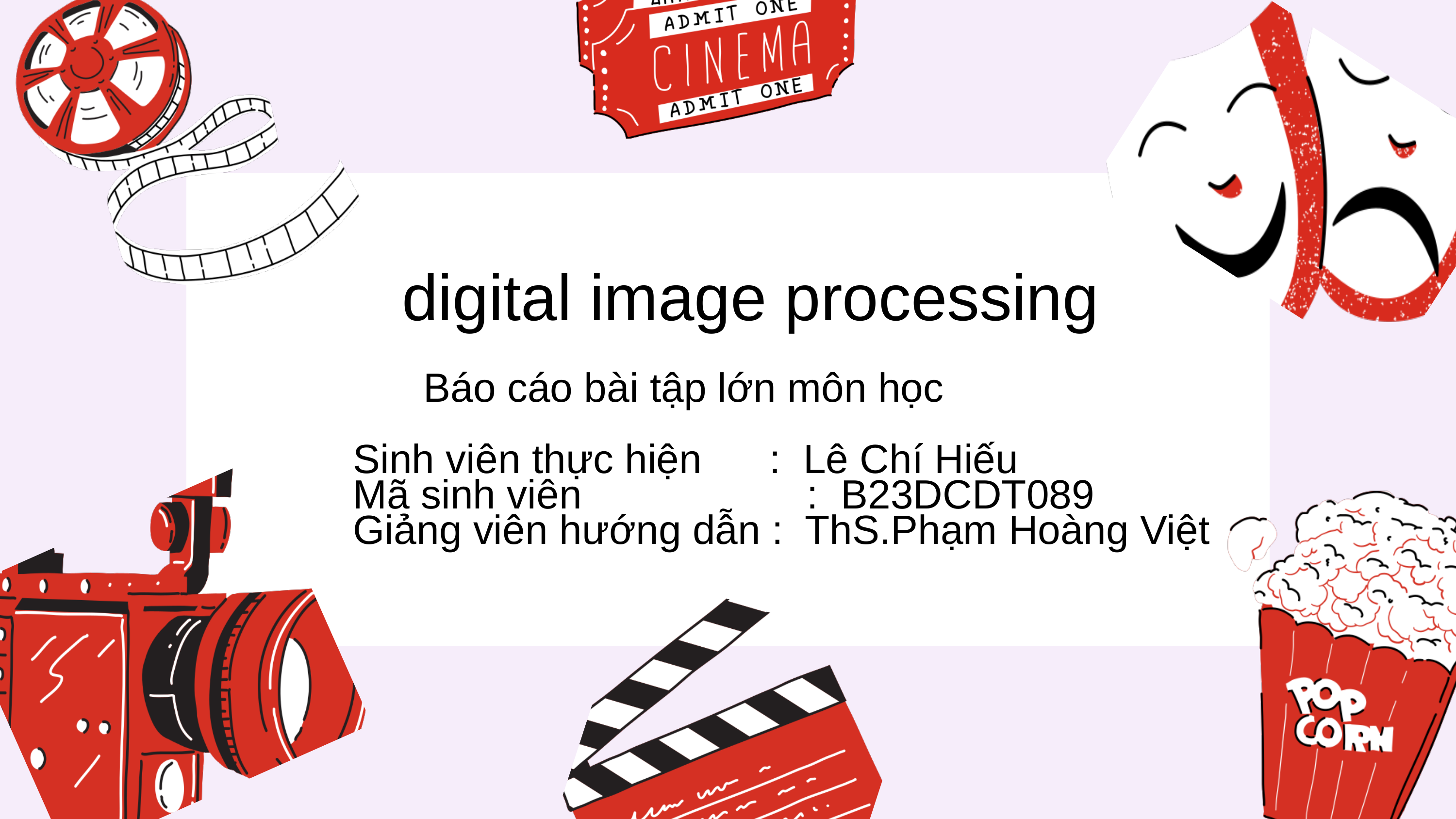

digital image processing
Báo cáo bài tập lớn môn học

                 Sinh viên thực hiện      :  Lê Chí Hiếu
                 Mã sinh viên                    :  B23DCDT089
                 Giảng viên hướng dẫn :  ThS.Phạm Hoàng Việt